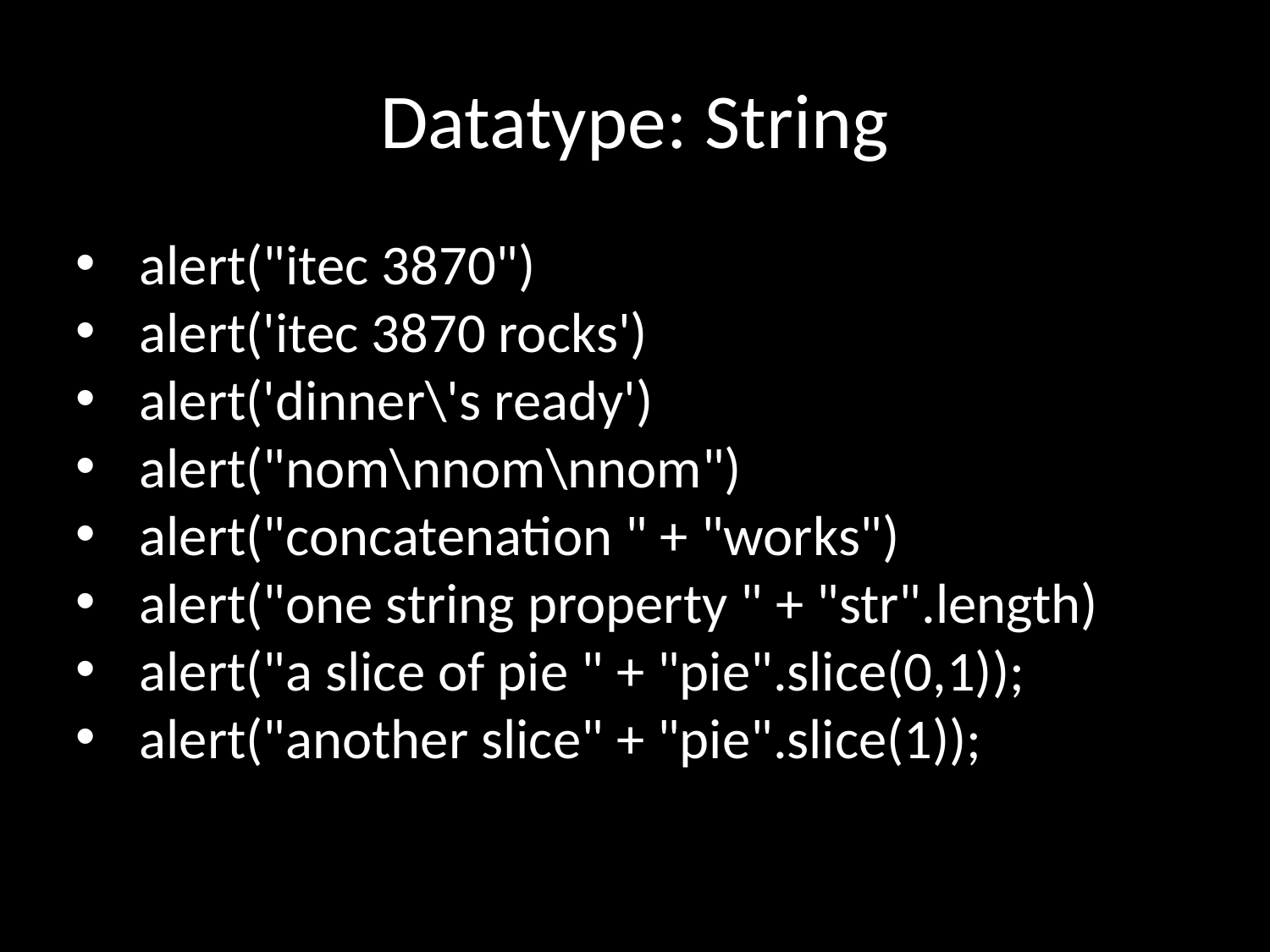

Datatype: String
alert("itec 3870")
alert('itec 3870 rocks')
alert('dinner\'s ready')
alert("nom\nnom\nnom")
alert("concatenation " + "works")
alert("one string property " + "str".length)
alert("a slice of pie " + "pie".slice(0,1));
alert("another slice" + "pie".slice(1));